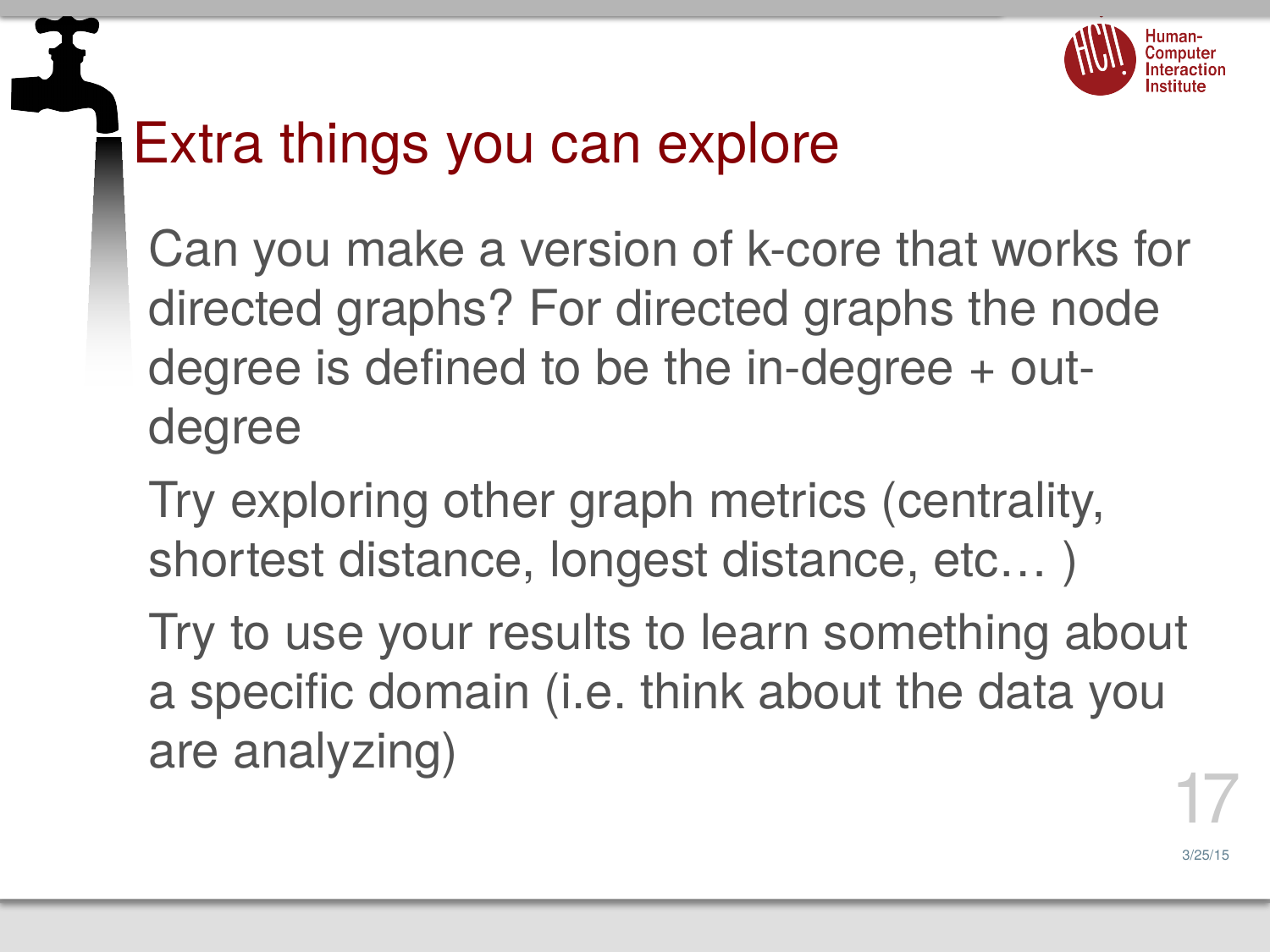

# Extra things you can explore
Can you make a version of k-core that works for directed graphs? For directed graphs the node degree is defined to be the in-degree + out-degree
Try exploring other graph metrics (centrality, shortest distance, longest distance, etc… )
Try to use your results to learn something about a specific domain (i.e. think about the data you are analyzing)
17
3/25/15